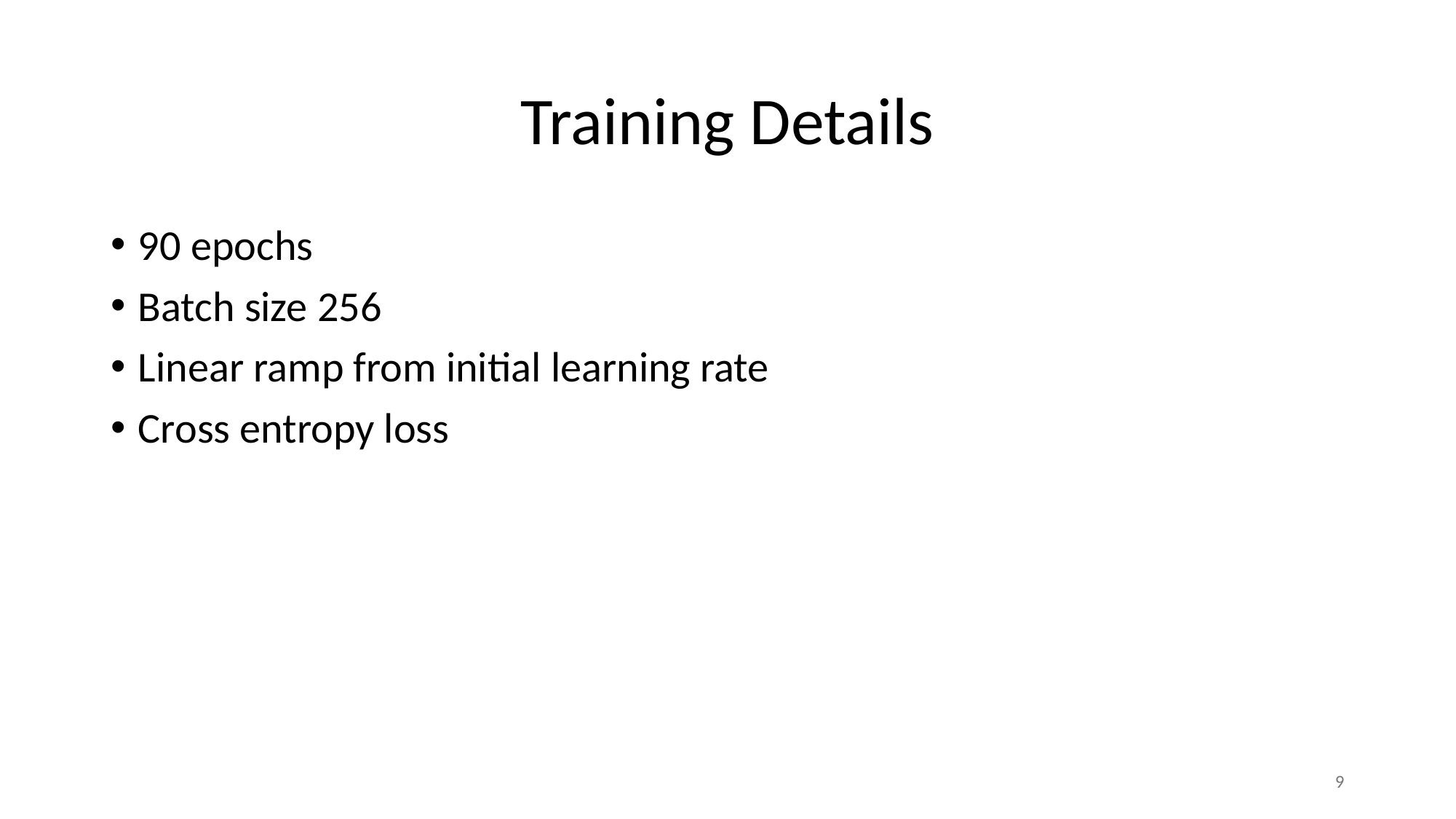

# Training Details
90 epochs
Batch size 256
Linear ramp from initial learning rate
Cross entropy loss
9